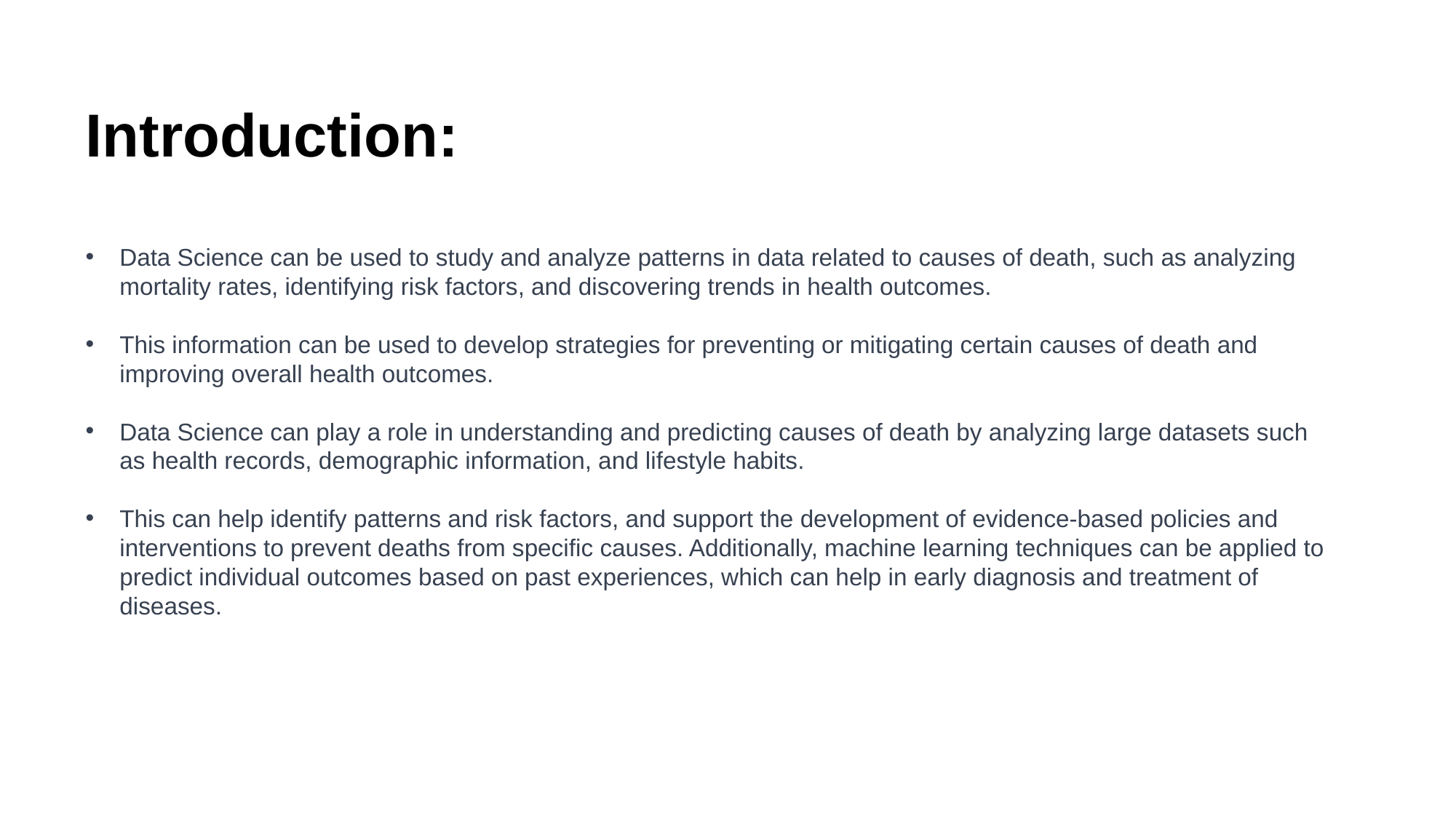

Introduction:

Data Science can be used to study and analyze patterns in data related to causes of death, such as analyzing mortality rates, identifying risk factors, and discovering trends in health outcomes.

This information can be used to develop strategies for preventing or mitigating certain causes of death and improving overall health outcomes.

Data Science can play a role in understanding and predicting causes of death by analyzing large datasets such as health records, demographic information, and lifestyle habits.

This can help identify patterns and risk factors, and support the development of evidence-based policies and interventions to prevent deaths from specific causes. Additionally, machine learning techniques can be applied to predict individual outcomes based on past experiences, which can help in early diagnosis and treatment of diseases.